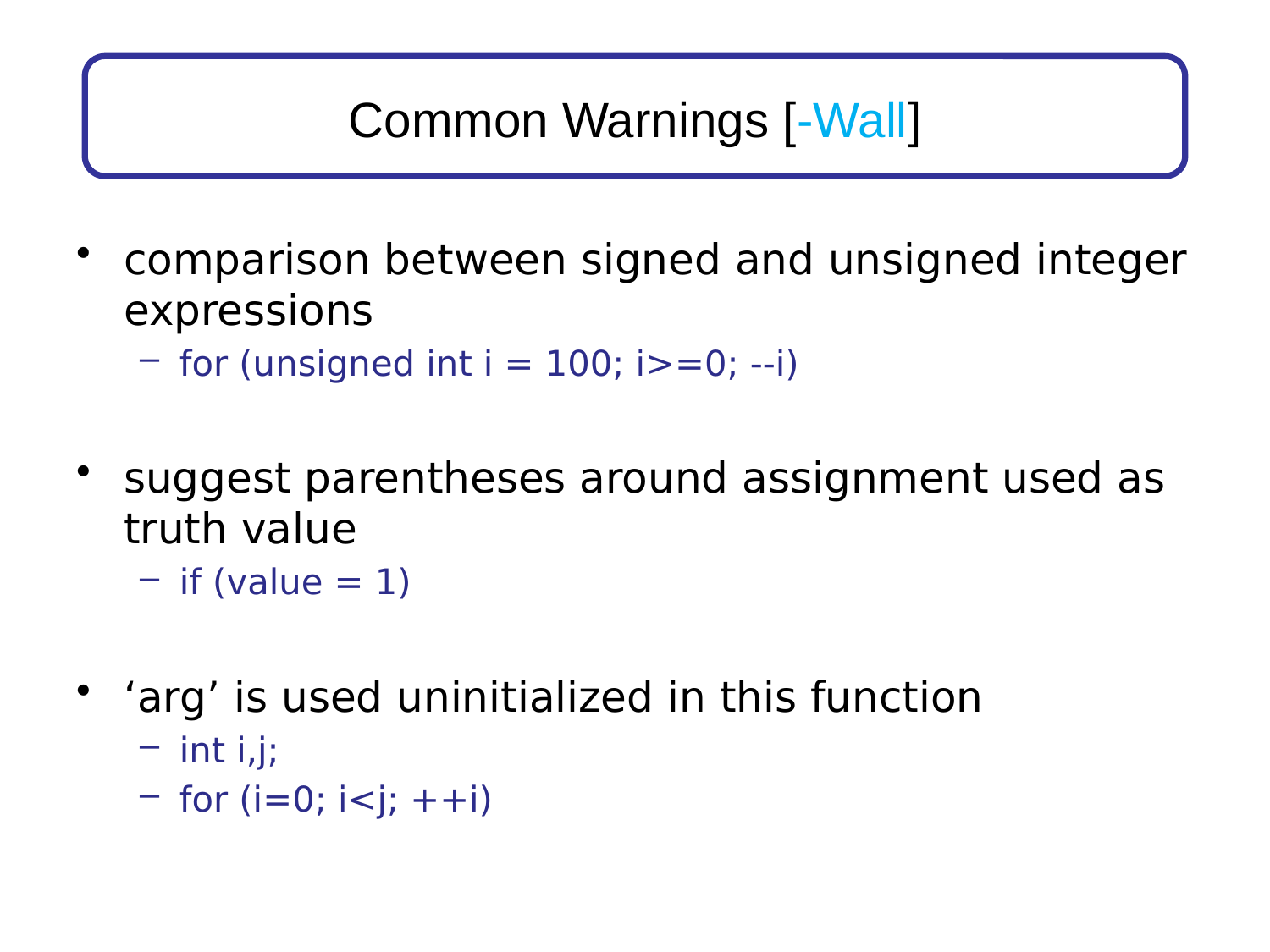

# Common Warnings [-Wall]
comparison between signed and unsigned integer expressions
for (unsigned int i = 100; i>=0; --i)

suggest parentheses around assignment used as truth value
if (value = 1)

‘arg’ is used uninitialized in this function
int i,j;
for (i=0; i<j; ++i)